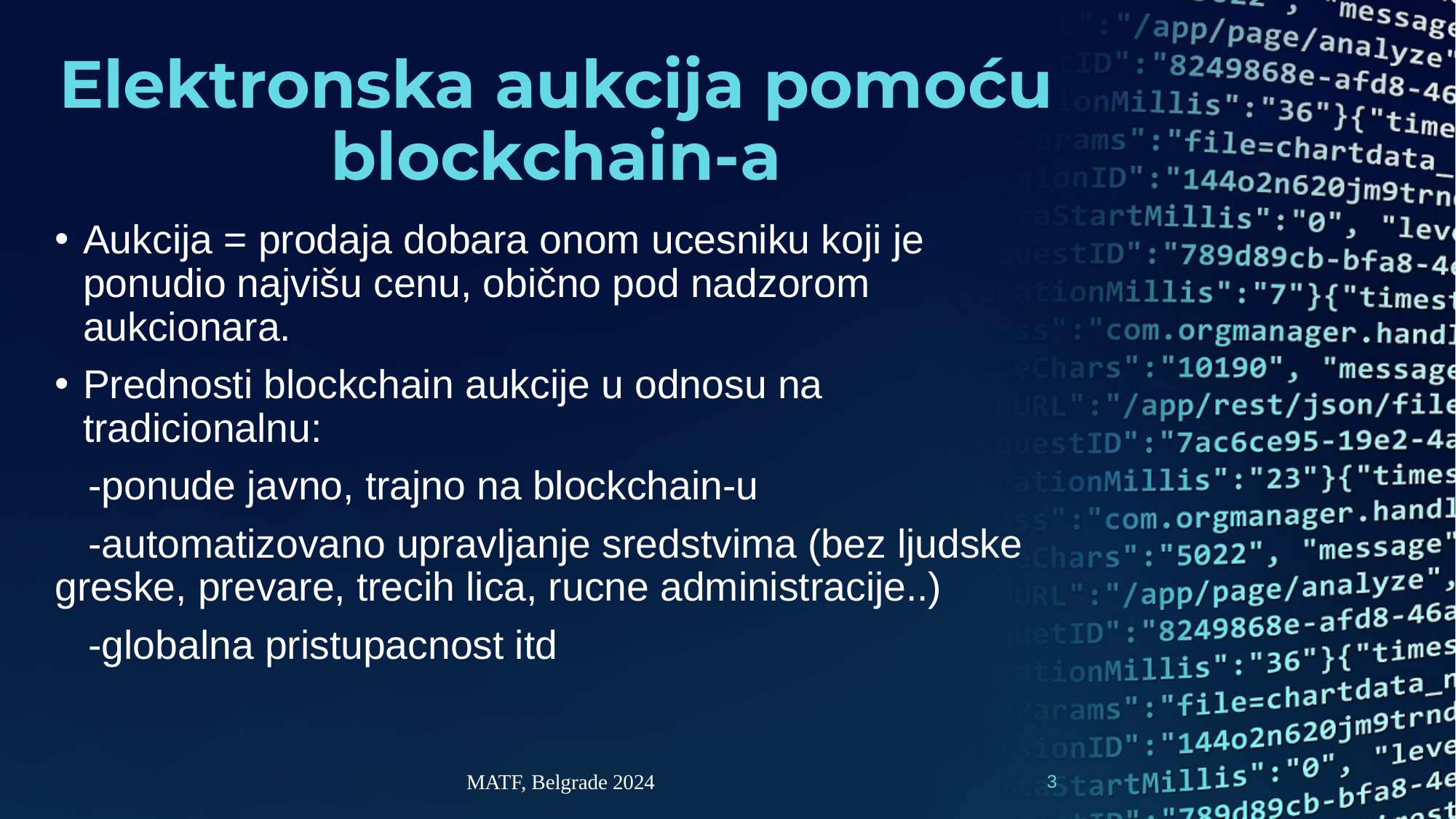

# Elektronska aukcija pomoću blockchain-a
Aukcija = prodaja dobara onom ucesniku koji je ponudio najvišu cenu, obično pod nadzorom aukcionara.
Prednosti blockchain aukcije u odnosu na tradicionalnu:
   -ponude javno, trajno na blockchain-u
   -automatizovano upravljanje sredstvima (bez ljudske greske, prevare, trecih lica, rucne administracije..)
   -globalna pristupacnost itd

3
MATF, Belgrade 2024